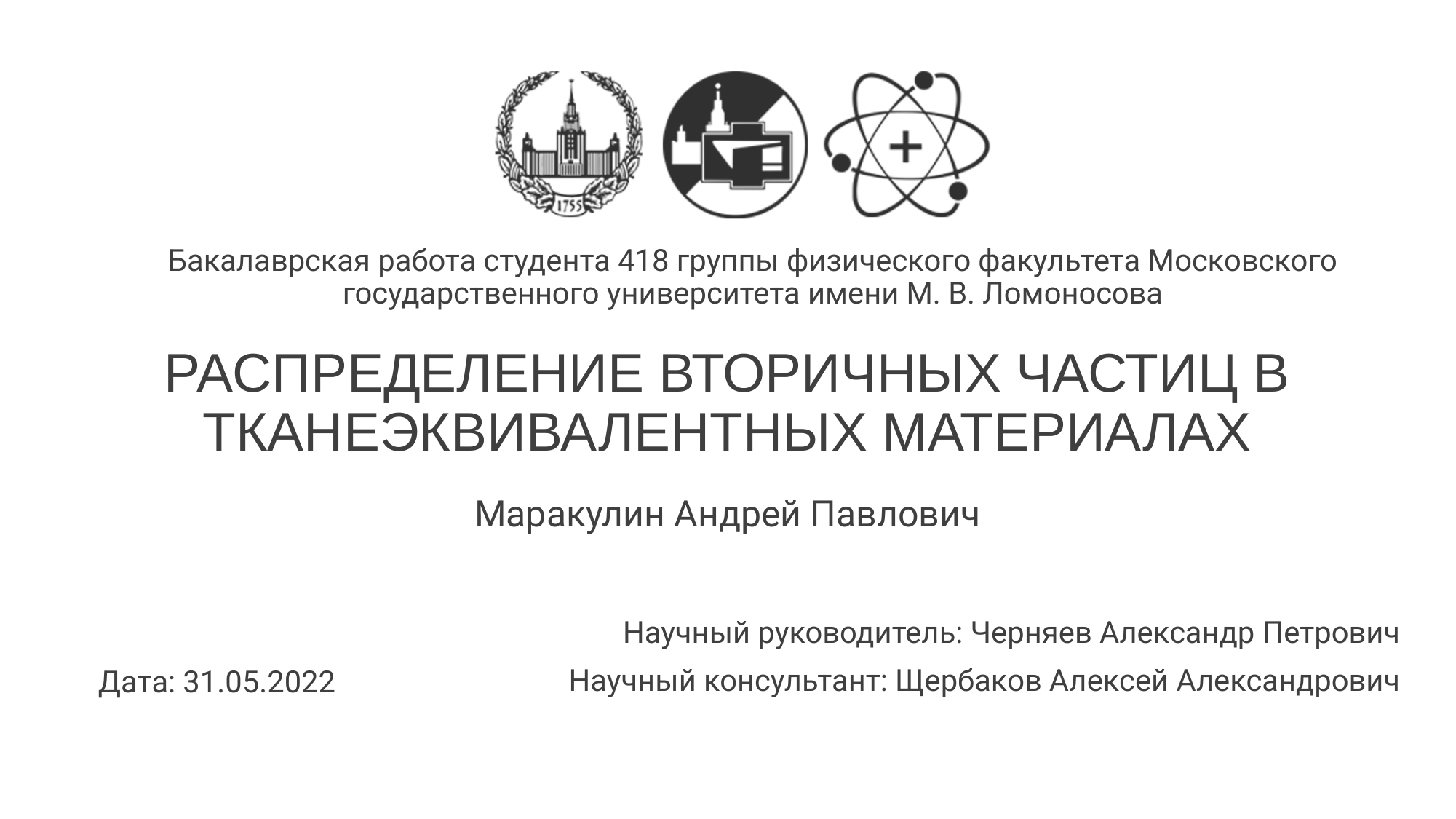

Бакалаврская работа студента 418 группы физического факультета Московского государственного университета имени М. В. Ломоносова
# РАСПРЕДЕЛЕНИЕ ВТОРИЧНЫХ ЧАСТИЦ В ТКАНЕЭКВИВАЛЕНТНЫХ МАТЕРИАЛАХ
Маракулин Андрей Павлович

Дата: 31.05.2022

Научный руководитель: Черняев Александр Петрович
Научный консультант: Щербаков Алексей Александрович